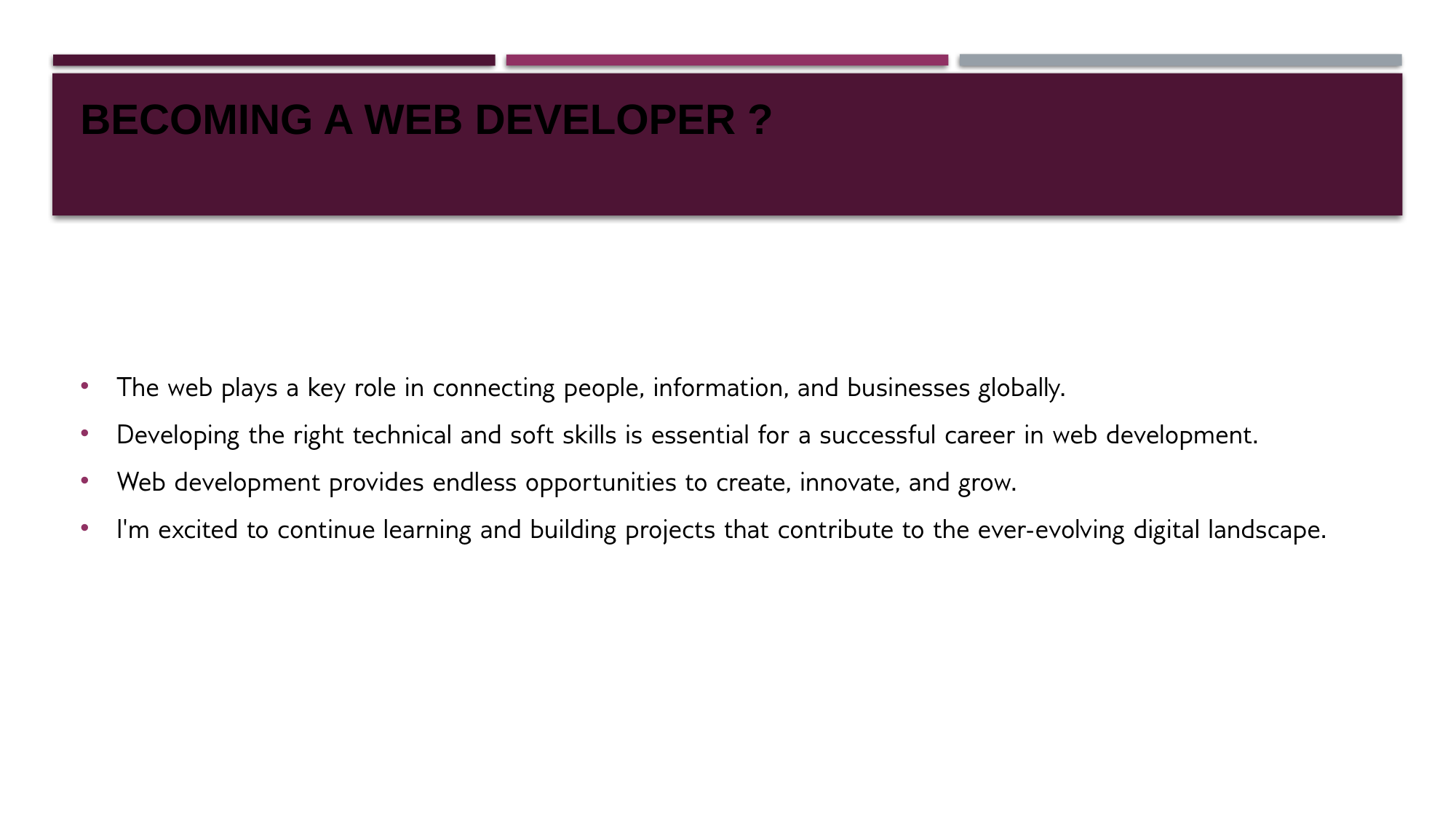

# Becoming a Web Developer ?
The web plays a key role in connecting people, information, and businesses globally.
Developing the right technical and soft skills is essential for a successful career in web development.
Web development provides endless opportunities to create, innovate, and grow.
I'm excited to continue learning and building projects that contribute to the ever-evolving digital landscape.